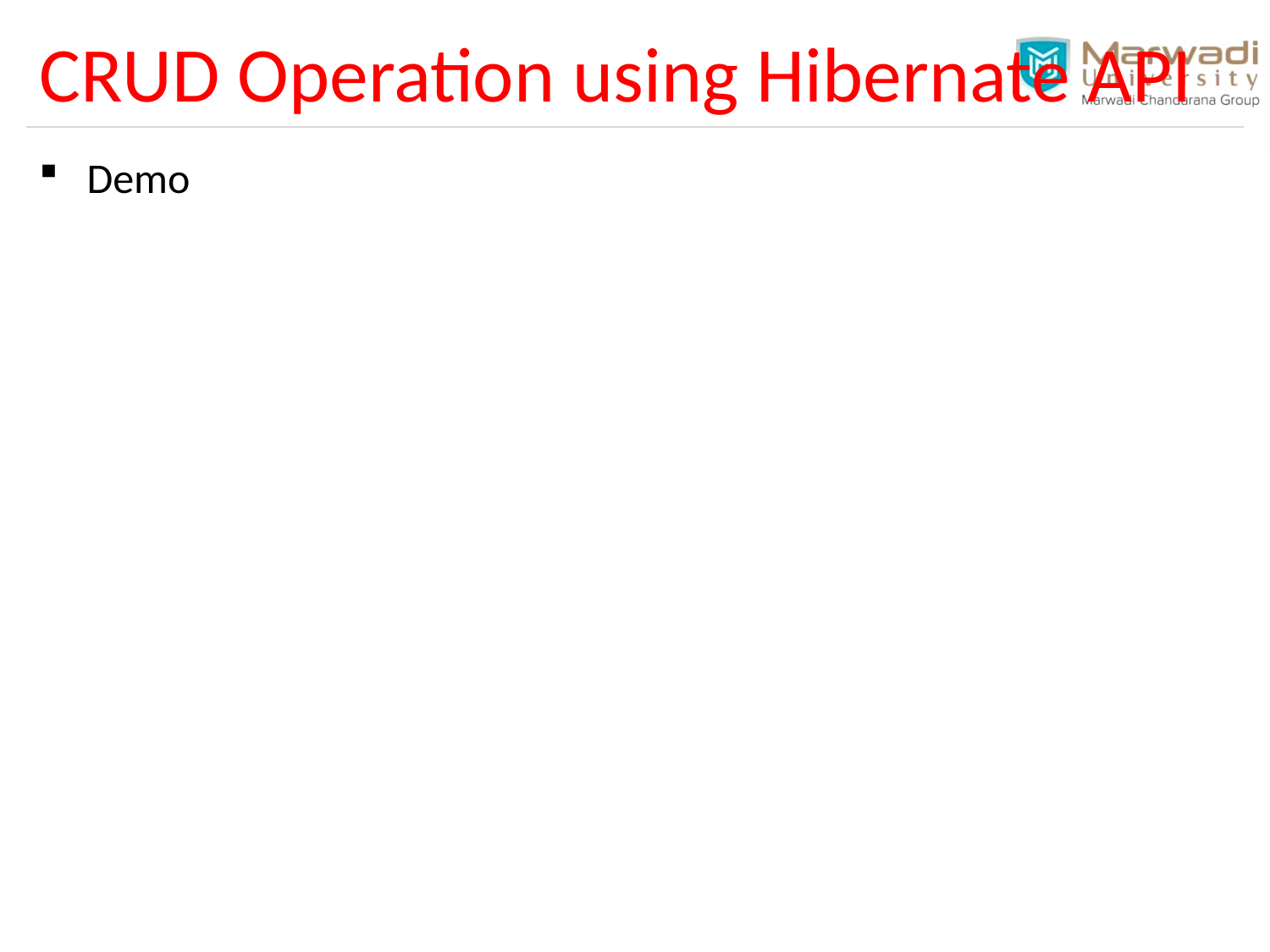

# CRUD Operation using Hibernate API
Demo
82